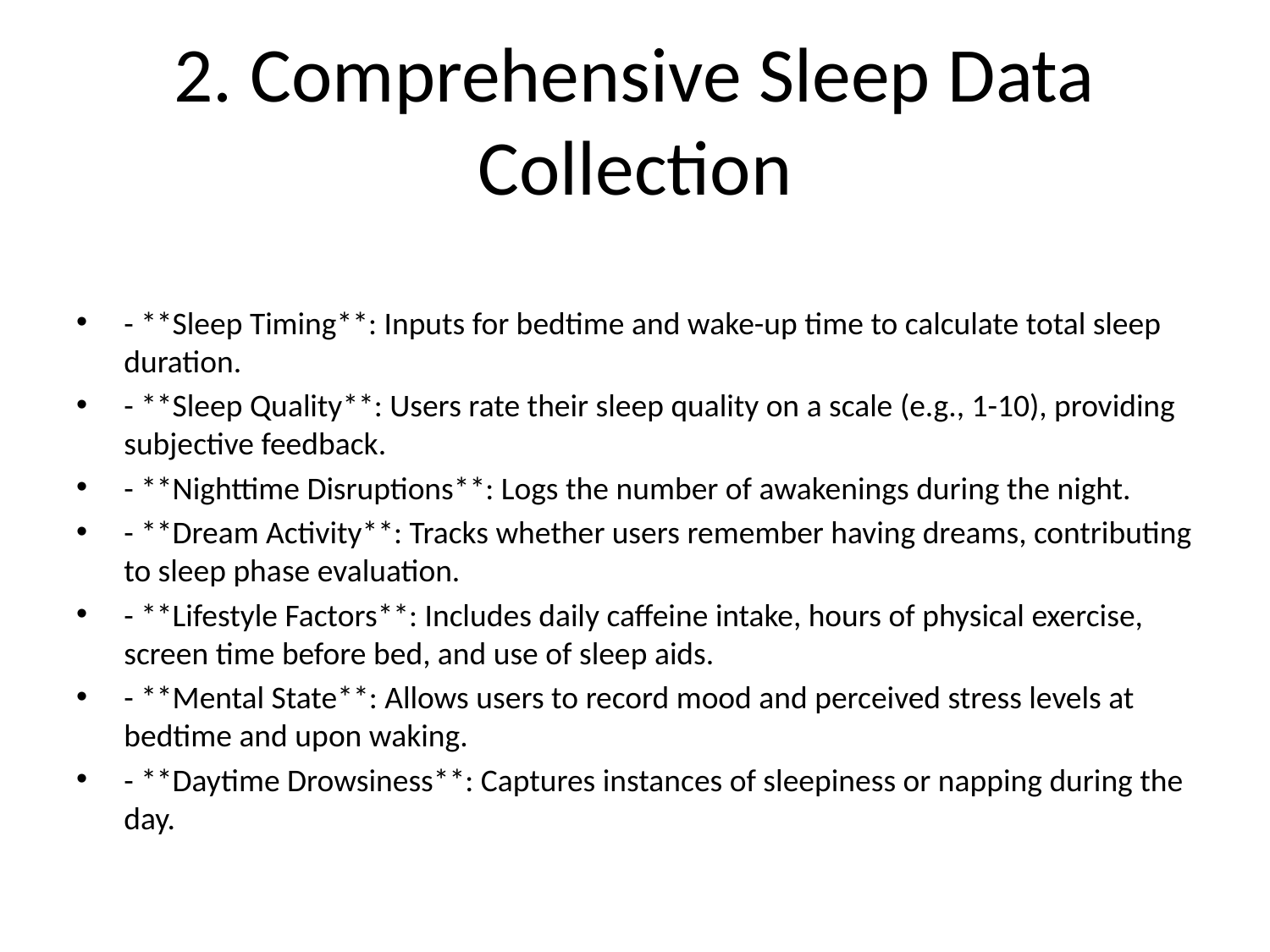

# 2. Comprehensive Sleep Data Collection

- **Sleep Timing**: Inputs for bedtime and wake-up time to calculate total sleep duration.
- **Sleep Quality**: Users rate their sleep quality on a scale (e.g., 1-10), providing subjective feedback.
- **Nighttime Disruptions**: Logs the number of awakenings during the night.
- **Dream Activity**: Tracks whether users remember having dreams, contributing to sleep phase evaluation.
- **Lifestyle Factors**: Includes daily caffeine intake, hours of physical exercise, screen time before bed, and use of sleep aids.
- **Mental State**: Allows users to record mood and perceived stress levels at bedtime and upon waking.
- **Daytime Drowsiness**: Captures instances of sleepiness or napping during the day.